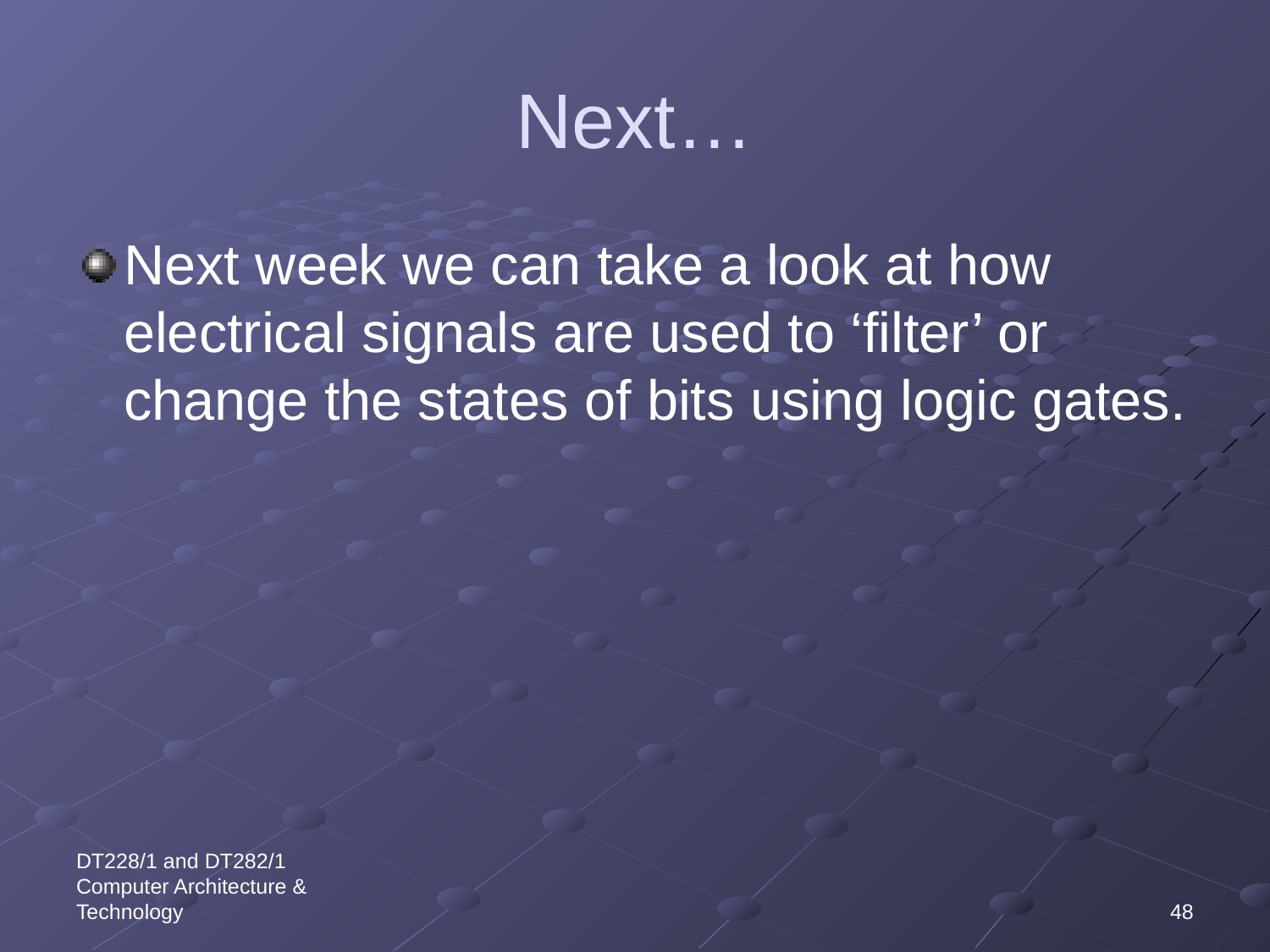

# Next…
Next week we can take a look at how electrical signals are used to ‘filter’ or change the states of bits using logic gates.
DT228/1 and DT282/1 Computer Architecture & Technology
48